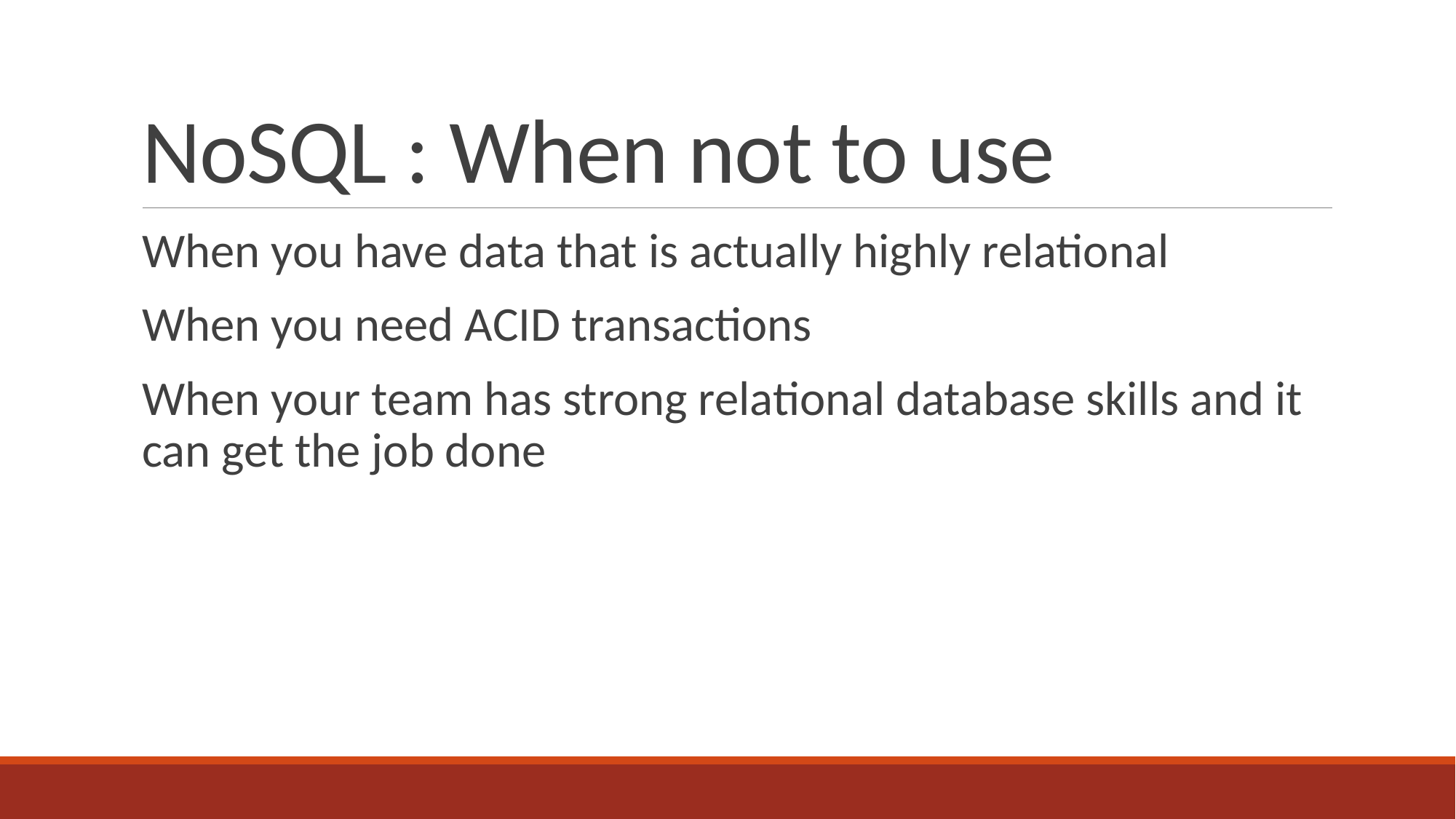

# NoSQL : When not to use
When you have data that is actually highly relational
When you need ACID transactions
When your team has strong relational database skills and it can get the job done